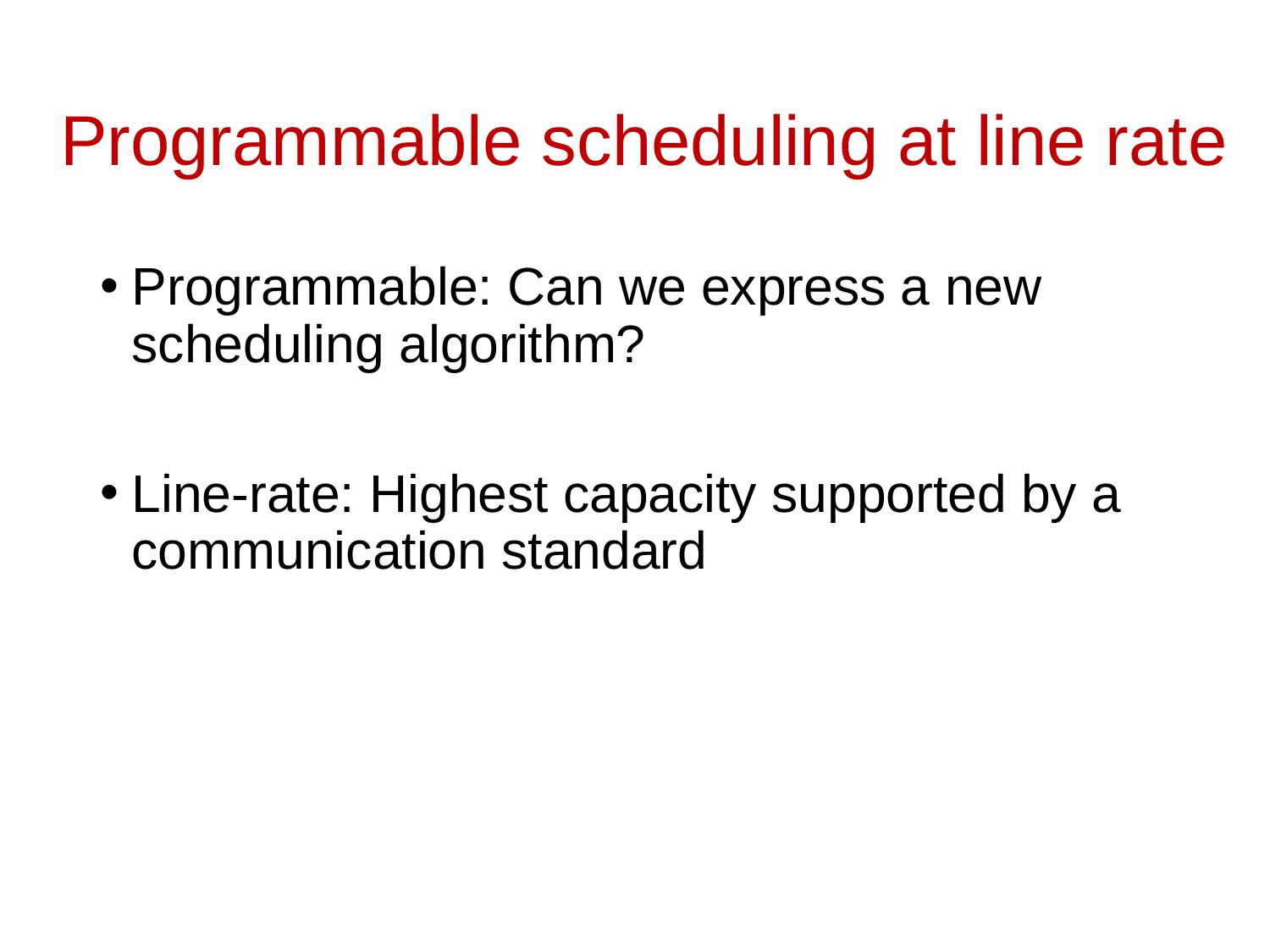

# Programmable scheduling at line rate
Programmable: Can we express a new scheduling algorithm?

Line-rate: Highest capacity supported by a communication standard